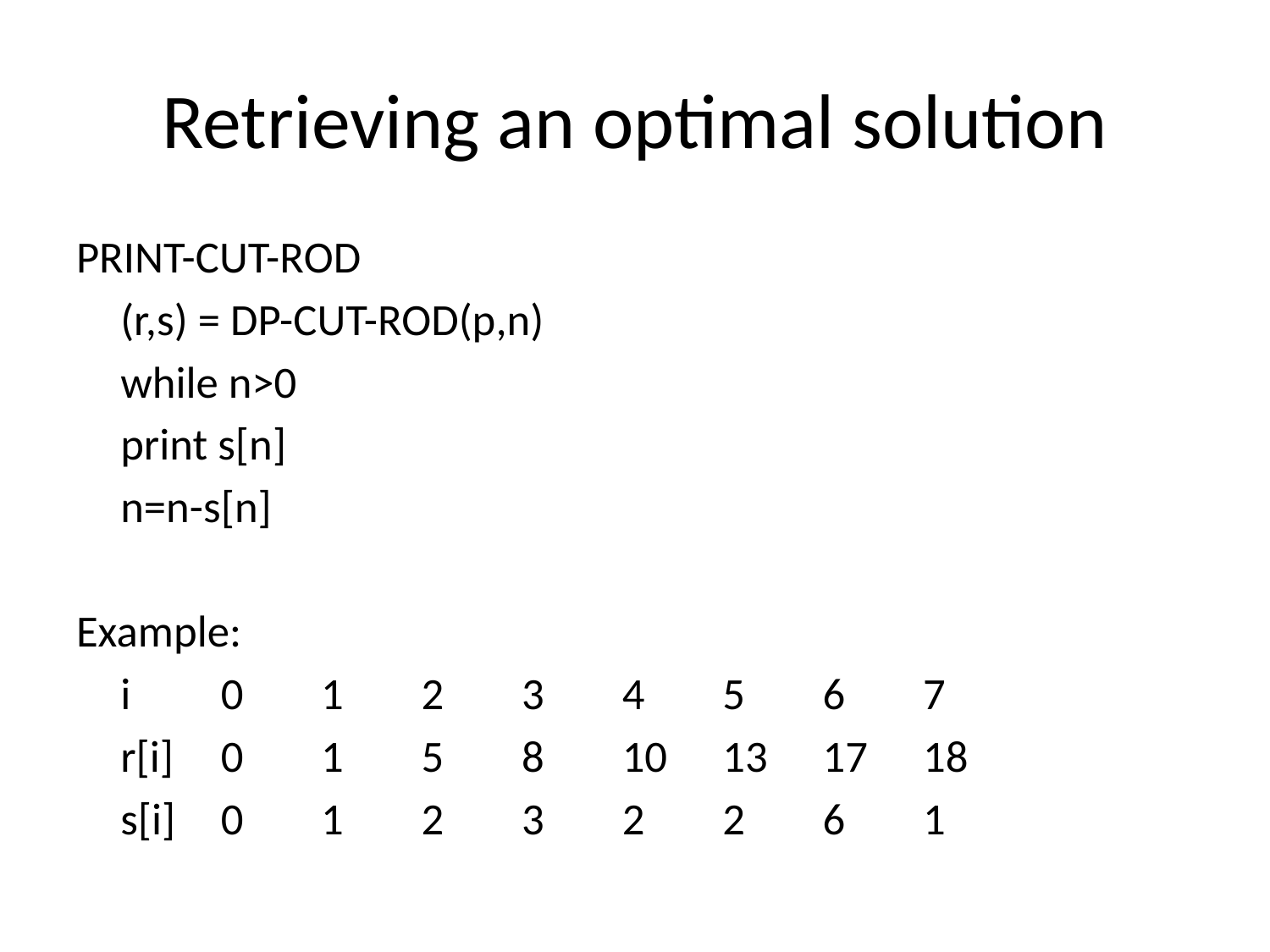

# Retrieving an optimal solution
PRINT-CUT-ROD
	(r,s) = DP-CUT-ROD(p,n)
	while n>0
		print s[n]
		n=n-s[n]

Example:
	i	0	1	2	3	4	5	6	7
	r[i]	0	1	5	8	10	13	17	18
	s[i]	0	1	2	3	2	2	6	1